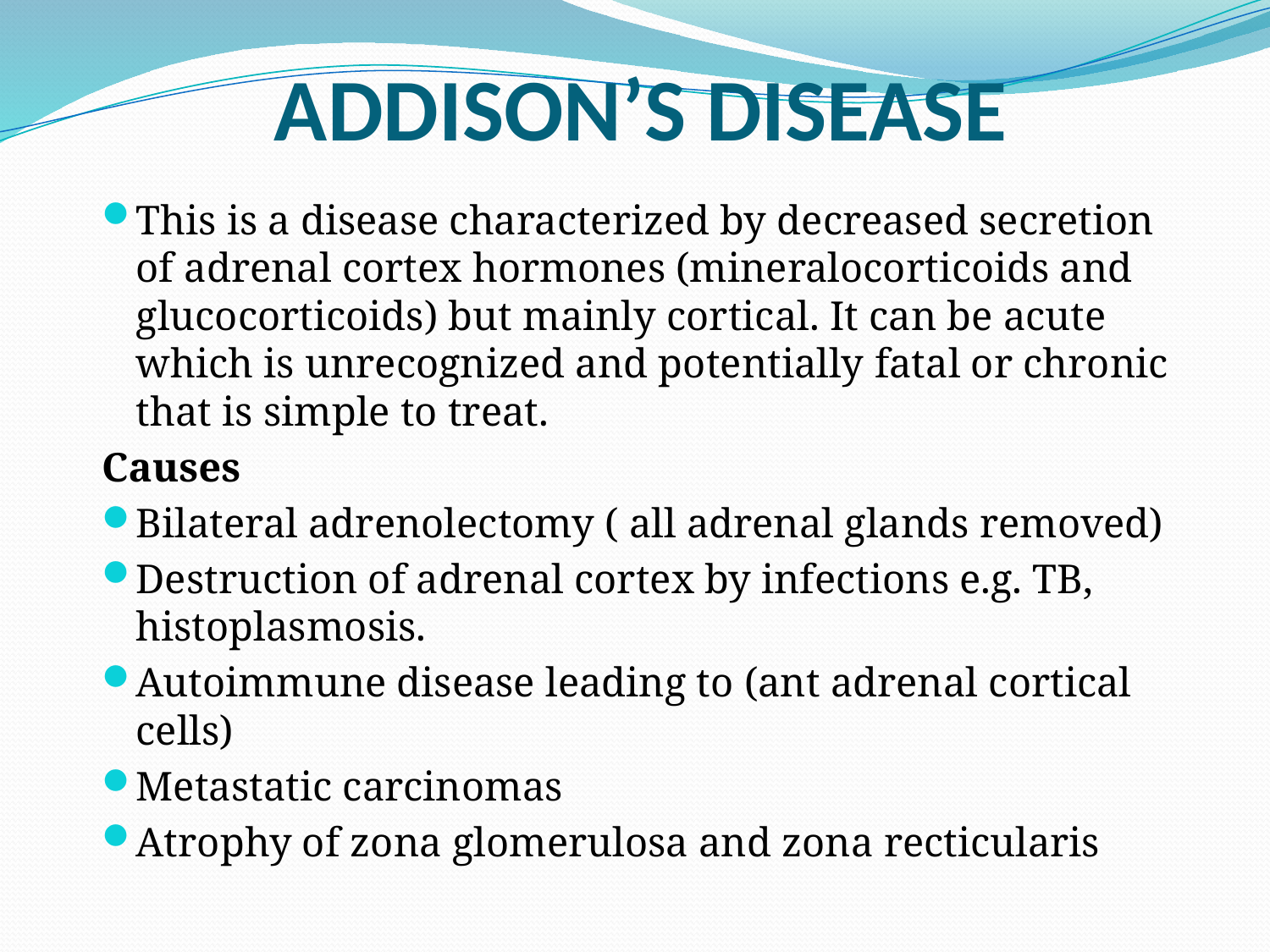

# ADDISON’S DISEASE
This is a disease characterized by decreased secretion of adrenal cortex hormones (mineralocorticoids and glucocorticoids) but mainly cortical. It can be acute which is unrecognized and potentially fatal or chronic that is simple to treat.
Causes
Bilateral adrenolectomy ( all adrenal glands removed)
Destruction of adrenal cortex by infections e.g. TB, histoplasmosis.
Autoimmune disease leading to (ant adrenal cortical cells)
Metastatic carcinomas
Atrophy of zona glomerulosa and zona recticularis